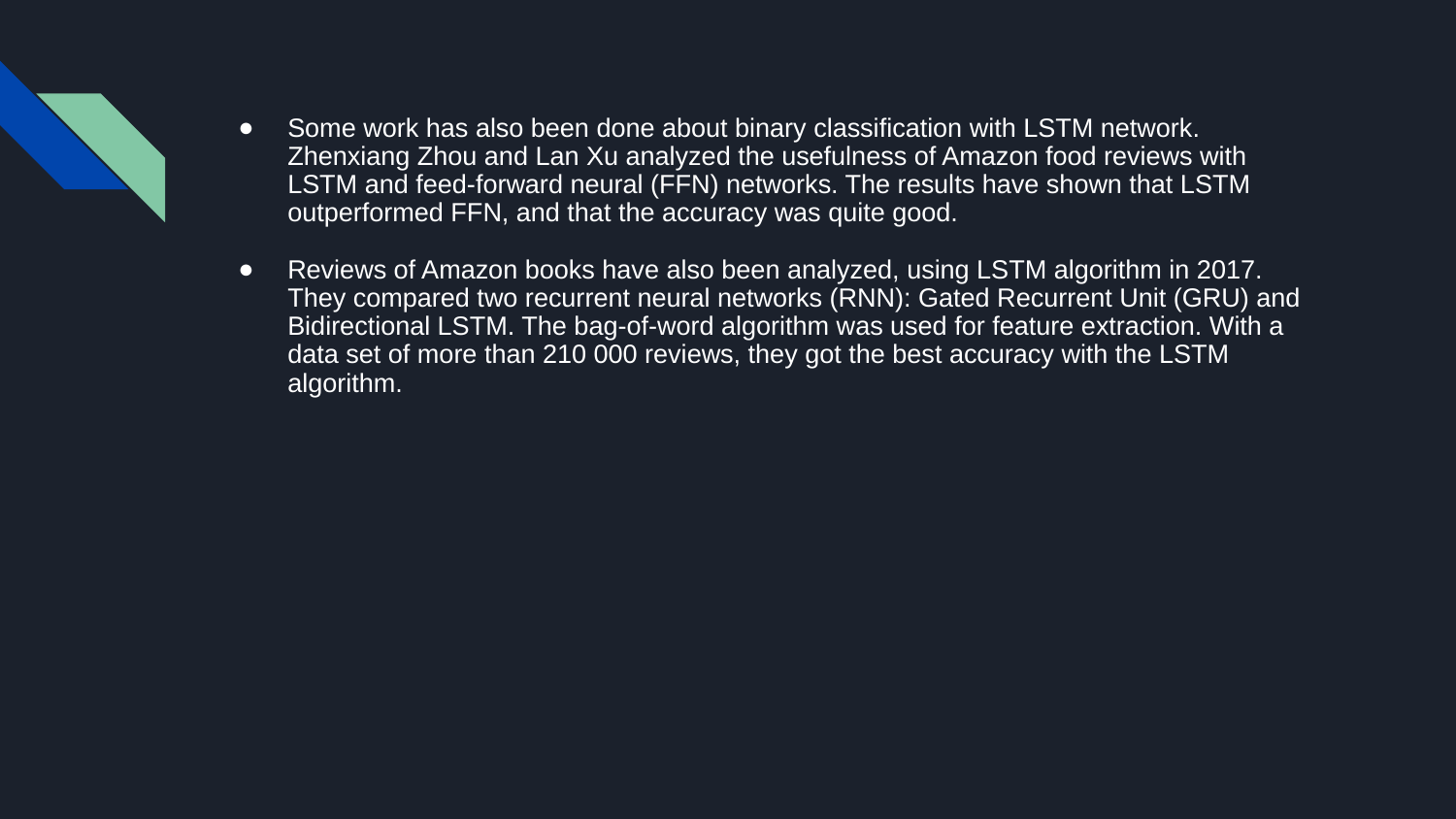

Some work has also been done about binary classiﬁcation with LSTM network.
Zhenxiang Zhou and Lan Xu analyzed the usefulness of Amazon food reviews with LSTM and feed-forward neural (FFN) networks. The results have shown that LSTM outperformed FFN, and that the accuracy was quite good.

Reviews of Amazon books have also been analyzed, using LSTM algorithm in 2017. They compared two recurrent neural networks (RNN): Gated Recurrent Unit (GRU) and Bidirectional LSTM. The bag-of-word algorithm was used for feature extraction. With a data set of more than 210 000 reviews, they got the best accuracy with the LSTM algorithm.